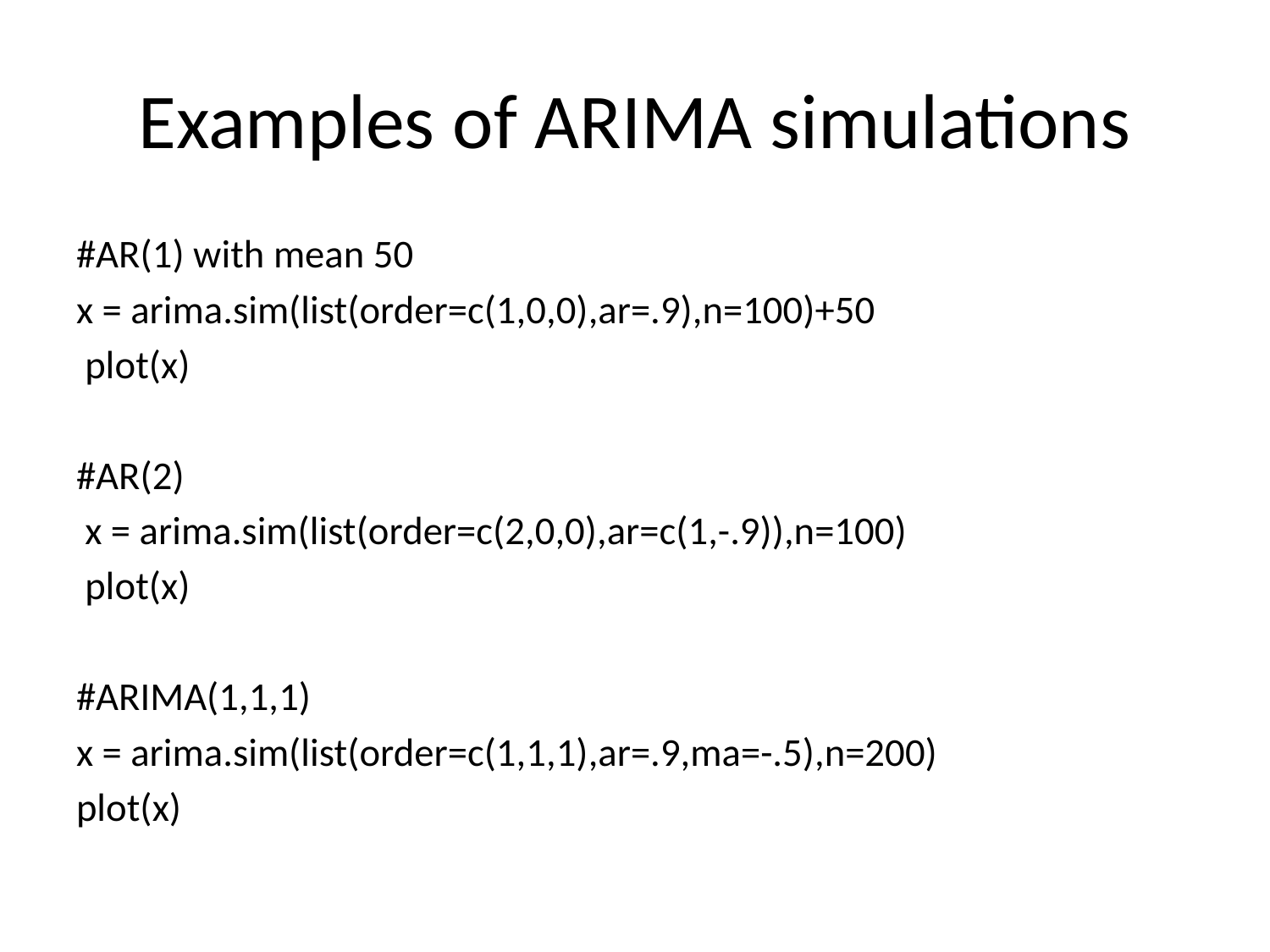

# Examples of ARIMA simulations
#AR(1) with mean 50
x = arima.sim(list(order=c(1,0,0),ar=.9),n=100)+50
 plot(x)

#AR(2)
 x = arima.sim(list(order=c(2,0,0),ar=c(1,-.9)),n=100)
 plot(x)

#ARIMA(1,1,1)
x = arima.sim(list(order=c(1,1,1),ar=.9,ma=-.5),n=200)
plot(x)